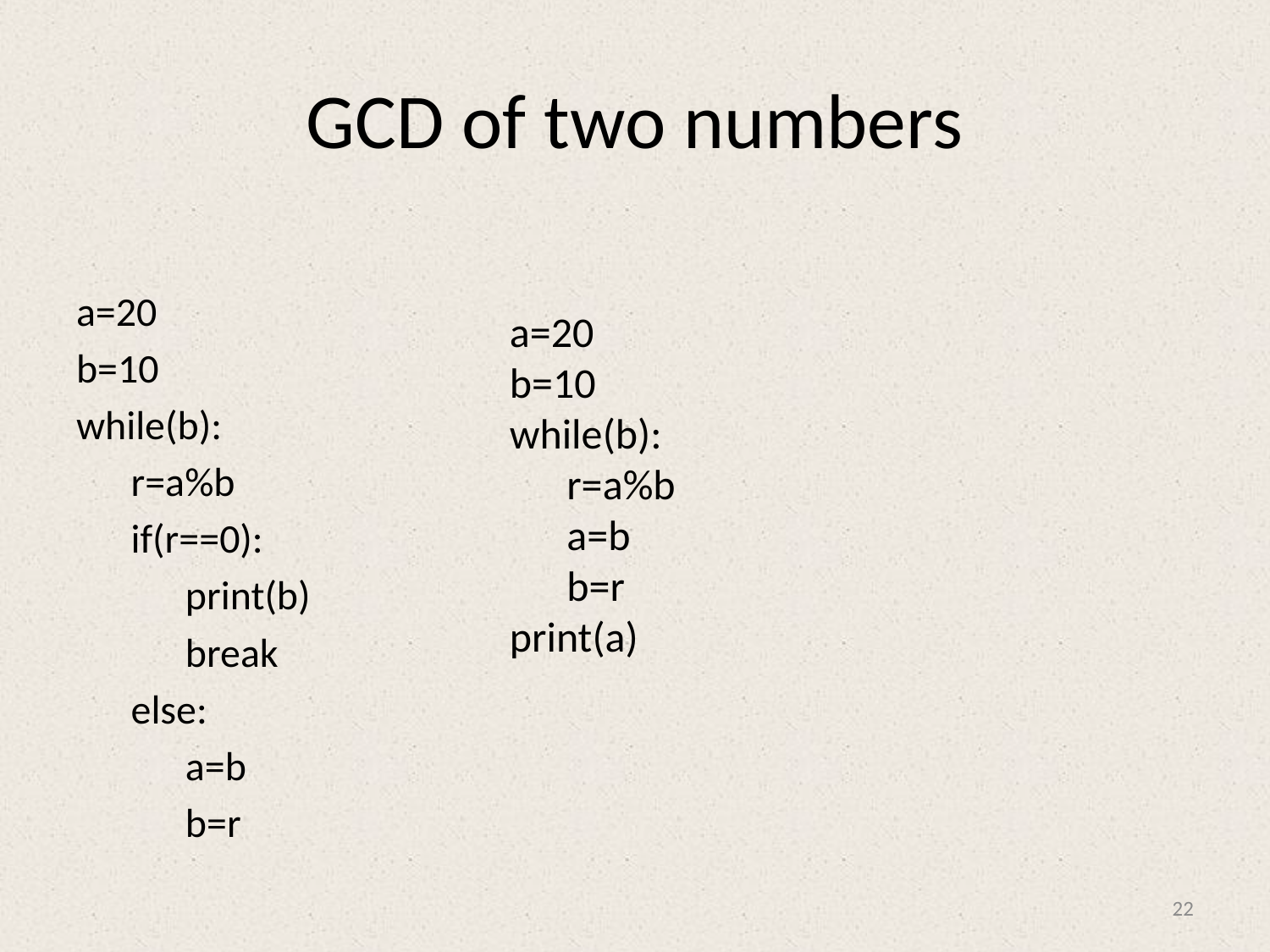

# GCD of two numbers

a=20
b=10
while(b):
      r=a%b
      if(r==0):
            print(b)
            break
      else:
            a=b
            b=r

a=20
b=10
while(b):
      r=a%b
      a=b
      b=r
print(a)
22